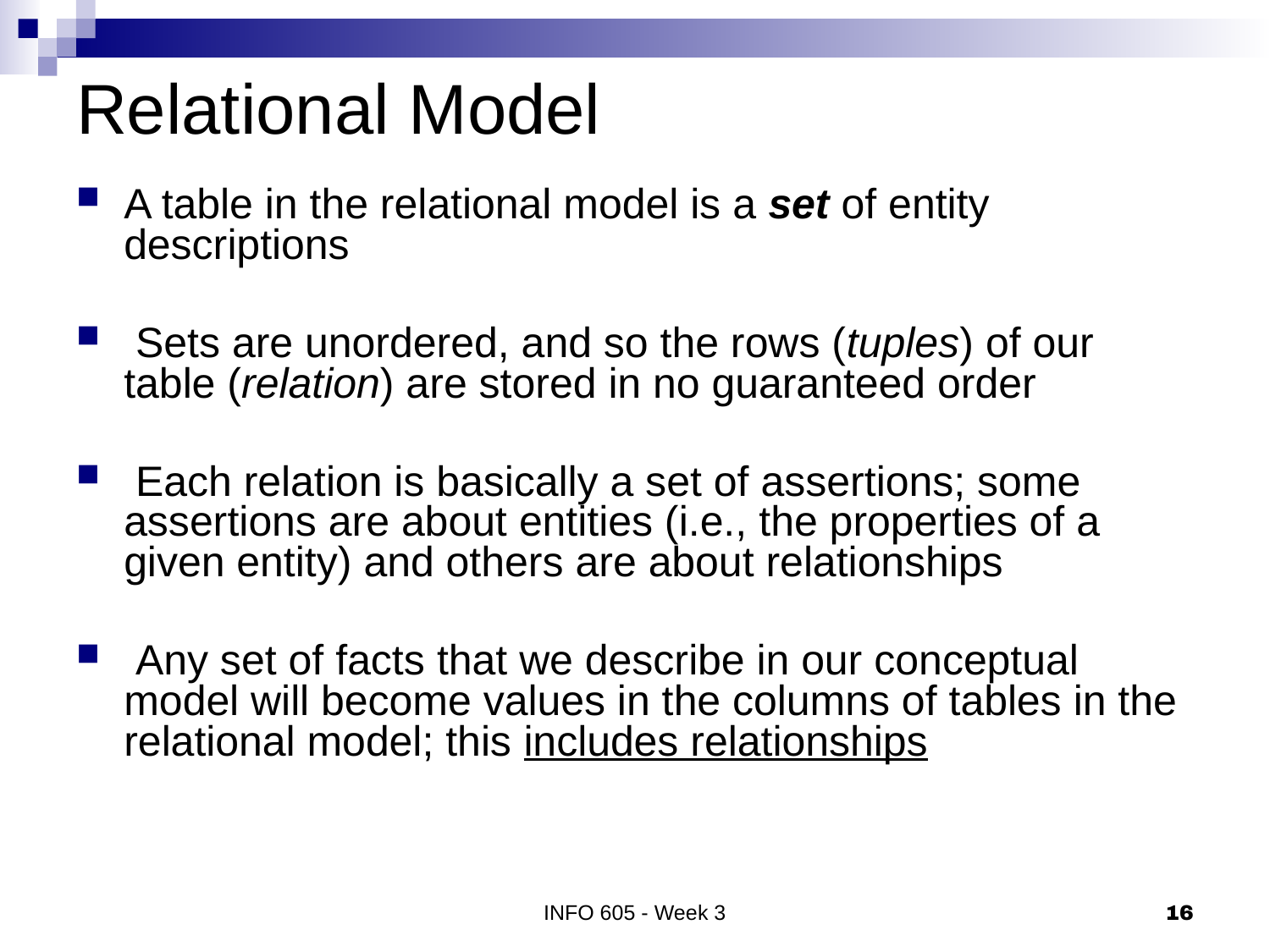

# Relational Model
A table in the relational model is a set of entity descriptions

 Sets are unordered, and so the rows (tuples) of our table (relation) are stored in no guaranteed order

 Each relation is basically a set of assertions; some assertions are about entities (i.e., the properties of a given entity) and others are about relationships

 Any set of facts that we describe in our conceptual model will become values in the columns of tables in the relational model; this includes relationships
INFO 605 - Week 3
16